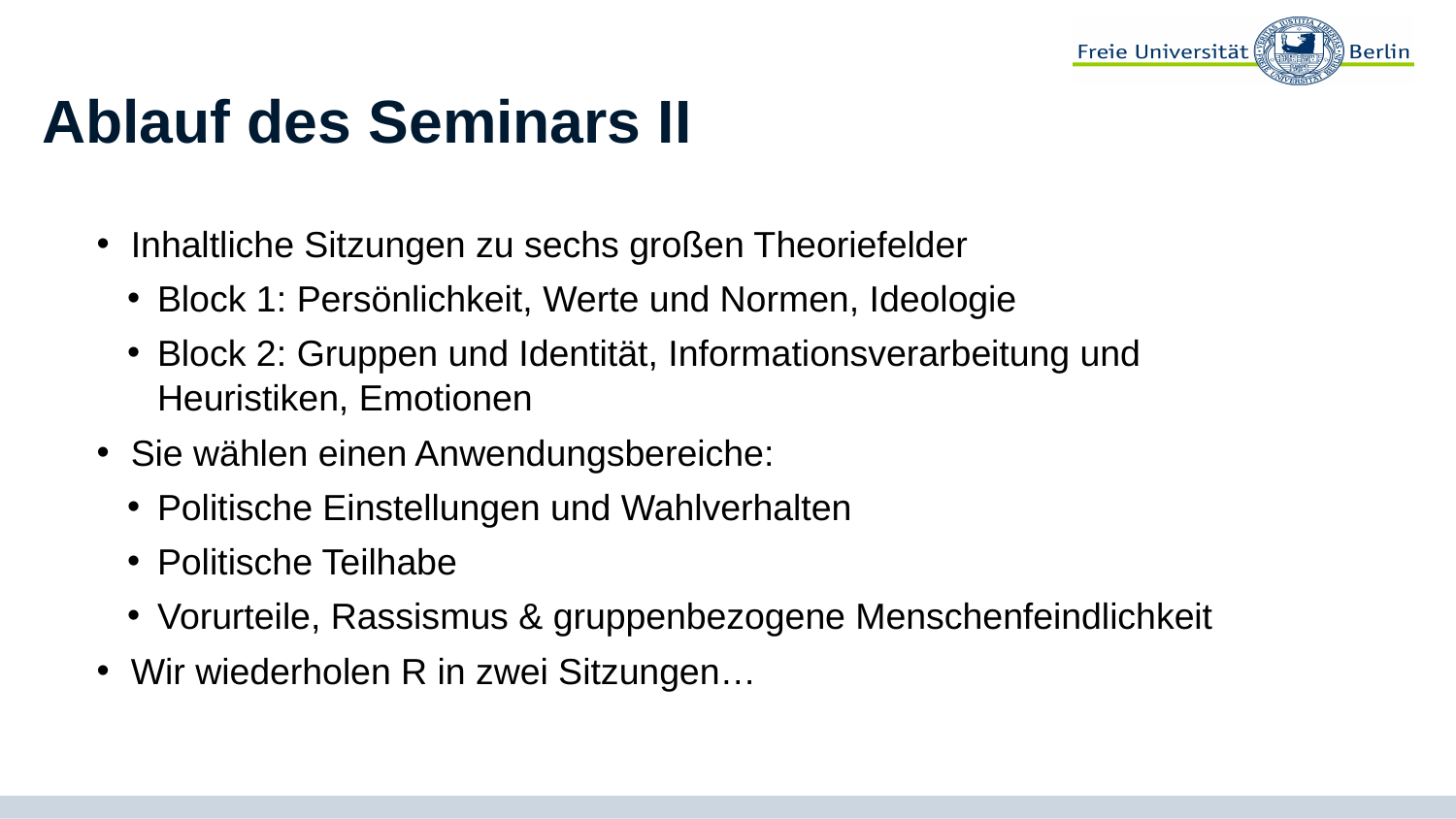

# Ablauf des Seminars II
Inhaltliche Sitzungen zu sechs großen Theoriefelder
Block 1: Persönlichkeit, Werte und Normen, Ideologie
Block 2: Gruppen und Identität, Informationsverarbeitung und Heuristiken, Emotionen
Sie wählen einen Anwendungsbereiche:
Politische Einstellungen und Wahlverhalten
Politische Teilhabe
Vorurteile, Rassismus & gruppenbezogene Menschenfeindlichkeit
Wir wiederholen R in zwei Sitzungen…